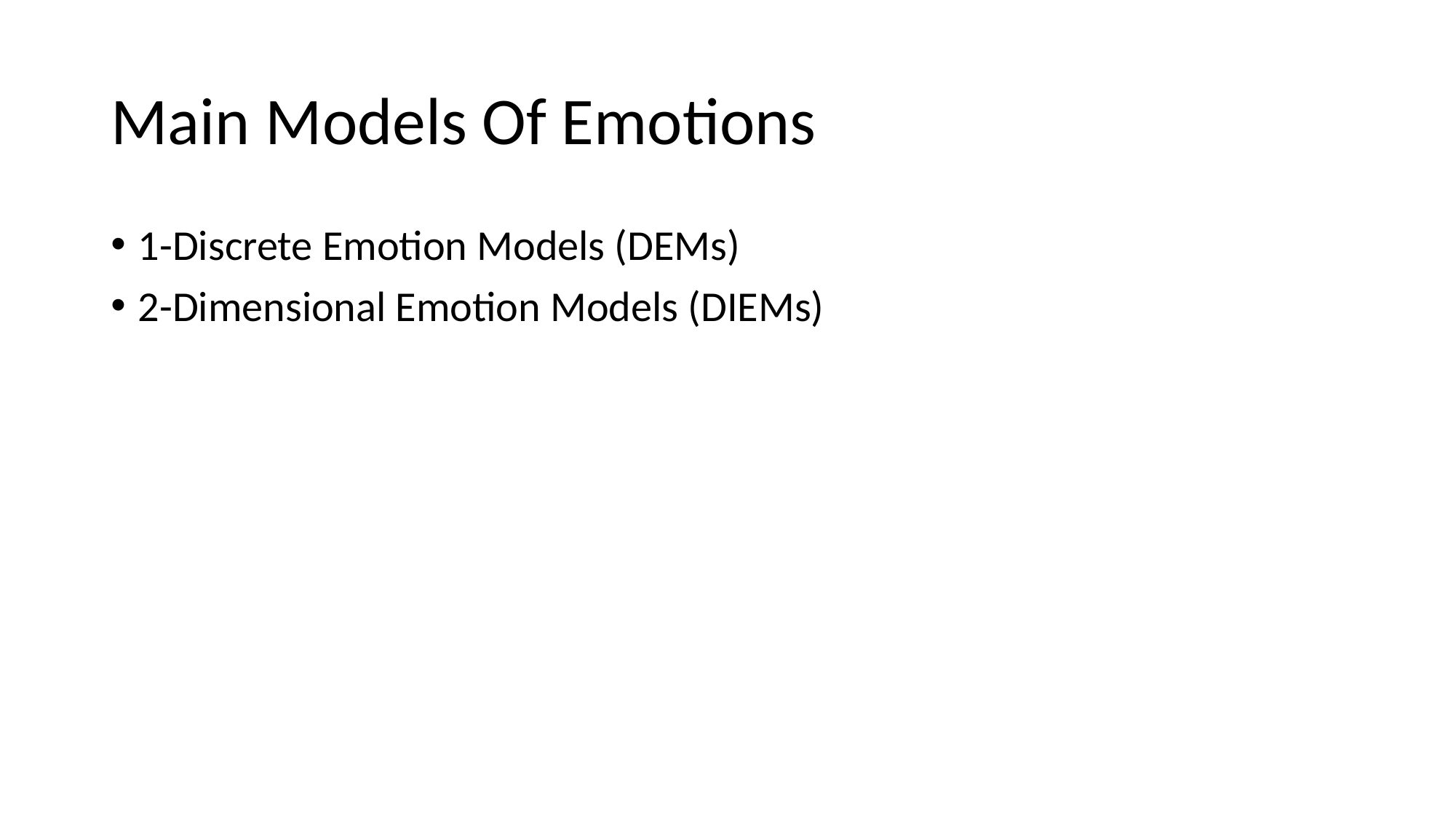

# Main Models Of Emotions
1-Discrete Emotion Models (DEMs)
2-Dimensional Emotion Models (DIEMs)